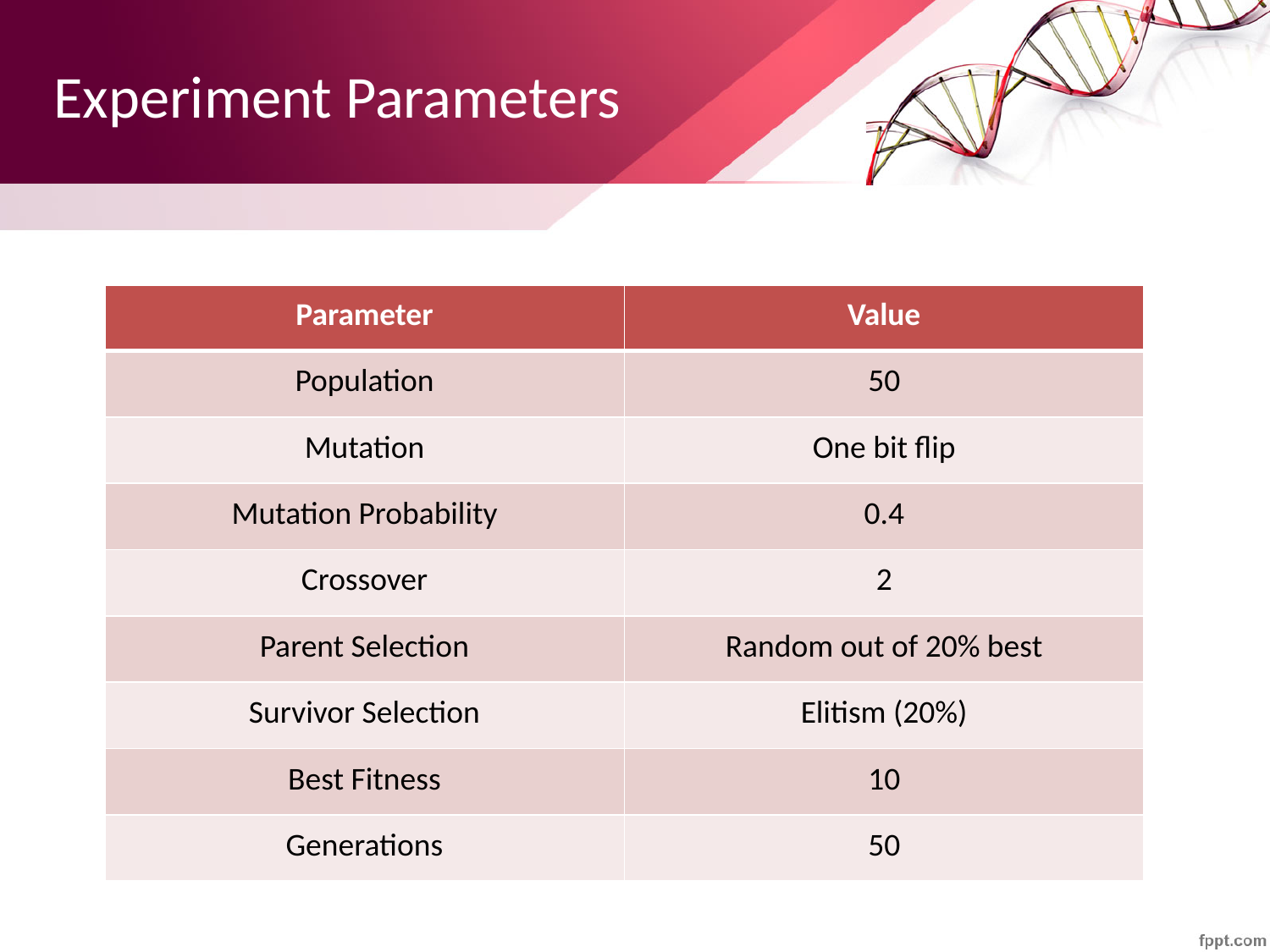

# Experiment Parameters
| Parameter | Value |
| --- | --- |
| Population | 50 |
| Mutation | One bit flip |
| Mutation Probability | 0.4 |
| Crossover | 2 |
| Parent Selection | Random out of 20% best |
| Survivor Selection | Elitism (20%) |
| Best Fitness | 10 |
| Generations | 50 |